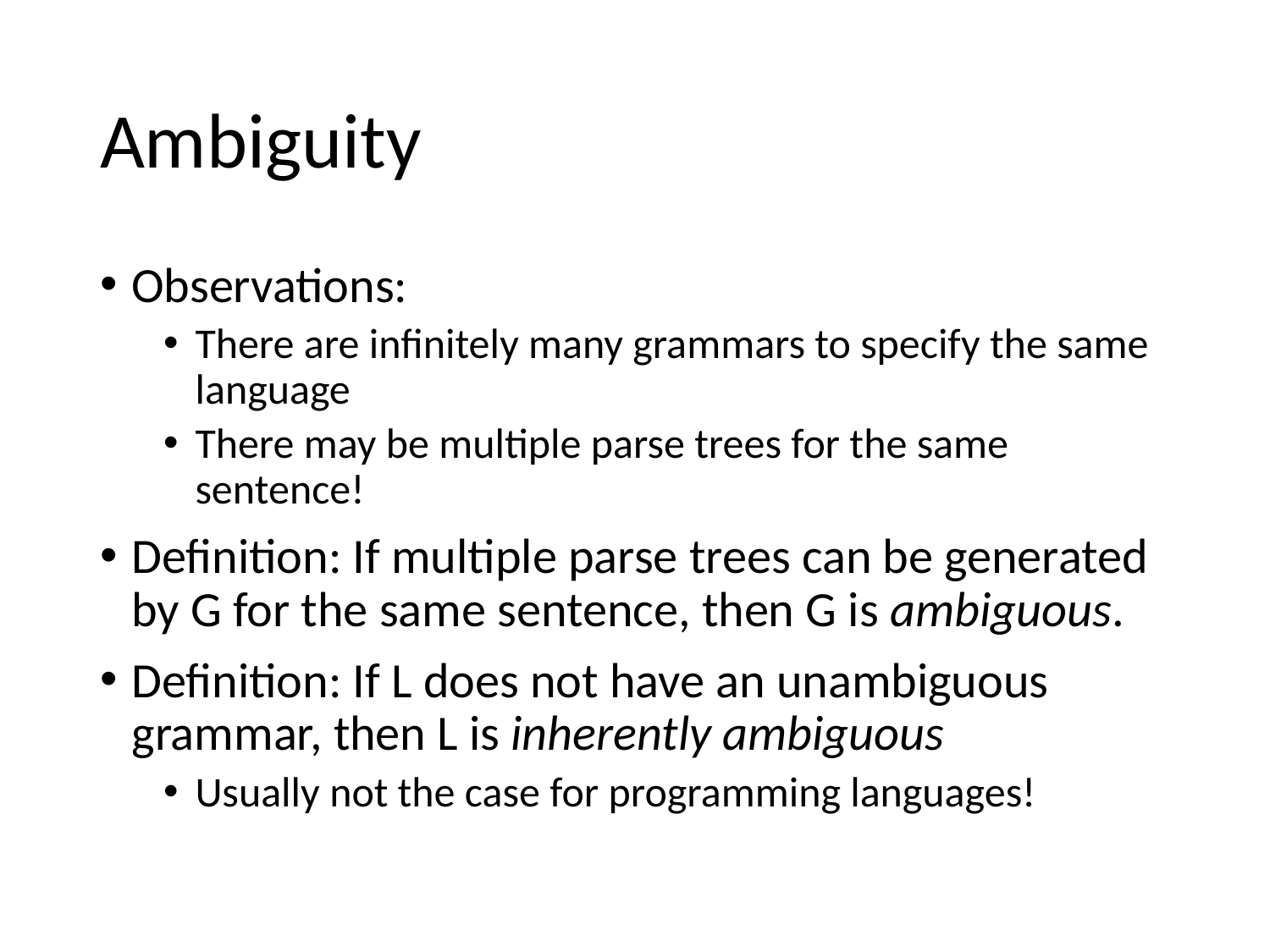

# Ambiguity
Observations:
There are infinitely many grammars to specify the same language
There may be multiple parse trees for the same sentence!
Definition: If multiple parse trees can be generated by G for the same sentence, then G is ambiguous.
Definition: If L does not have an unambiguous grammar, then L is inherently ambiguous
Usually not the case for programming languages!